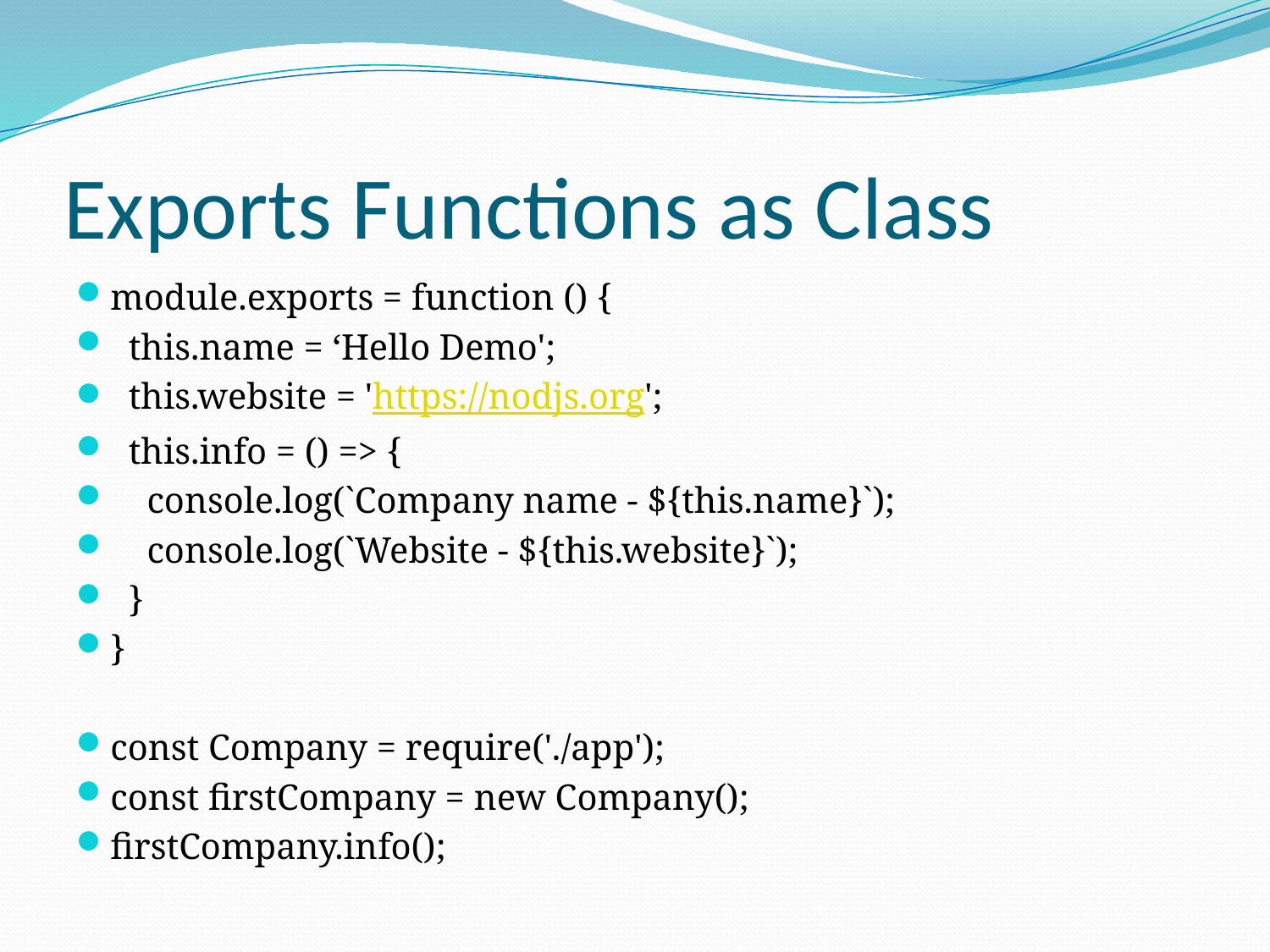

# Exports Functions as Class
module.exports = function () {
  this.name = ‘Hello Demo';
  this.website = 'https://nodjs.org';
  this.info = () => {
    console.log(`Company name - ${this.name}`);
    console.log(`Website - ${this.website}`);
  }
}

const Company = require('./app');
const firstCompany = new Company();
firstCompany.info();